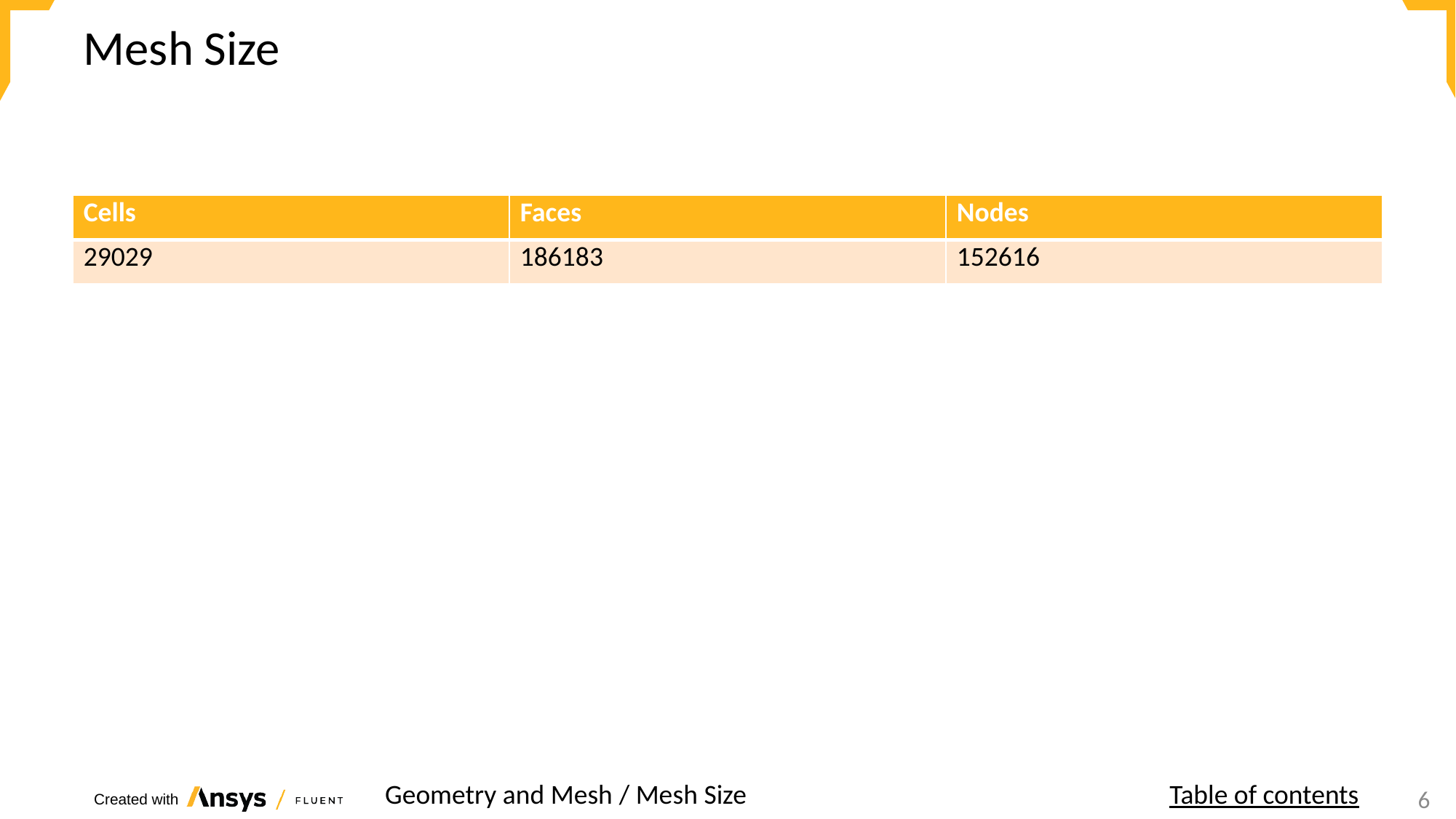

# Mesh Size

| Cells | Faces | Nodes |
| --- | --- | --- |
| 29029 | 186183 | 152616 |
Geometry and Mesh / Mesh Size
Table of contents
6